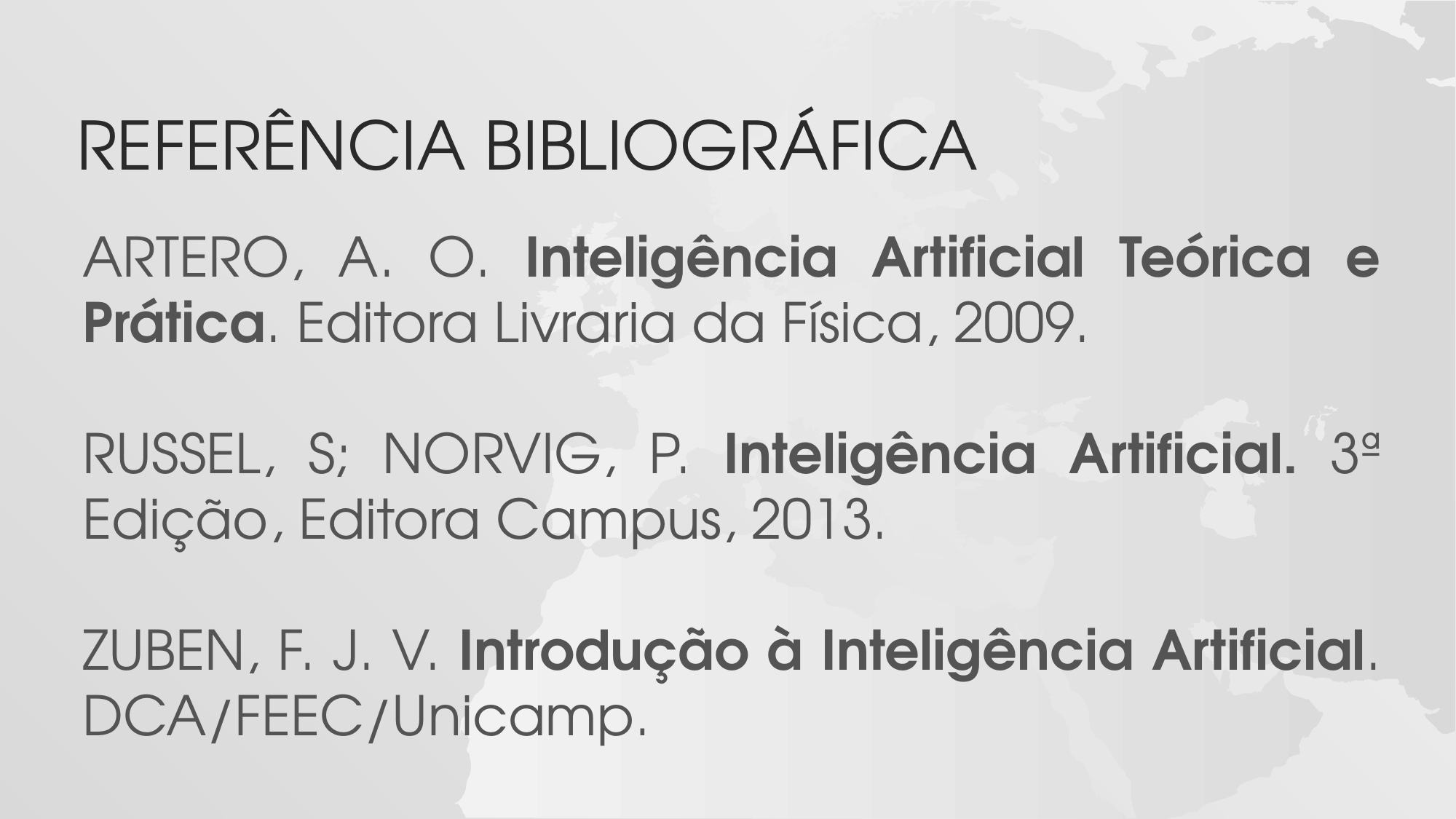

# Referência Bibliográfica
ARTERO, A. O. Inteligência Artificial Teórica e Prática. Editora Livraria da Física, 2009.

RUSSEL, S; NORVIG, P. Inteligência Artificial. 3ª Edição, Editora Campus, 2013.

ZUBEN, F. J. V. Introdução à Inteligência Artificial. DCA/FEEC/Unicamp.